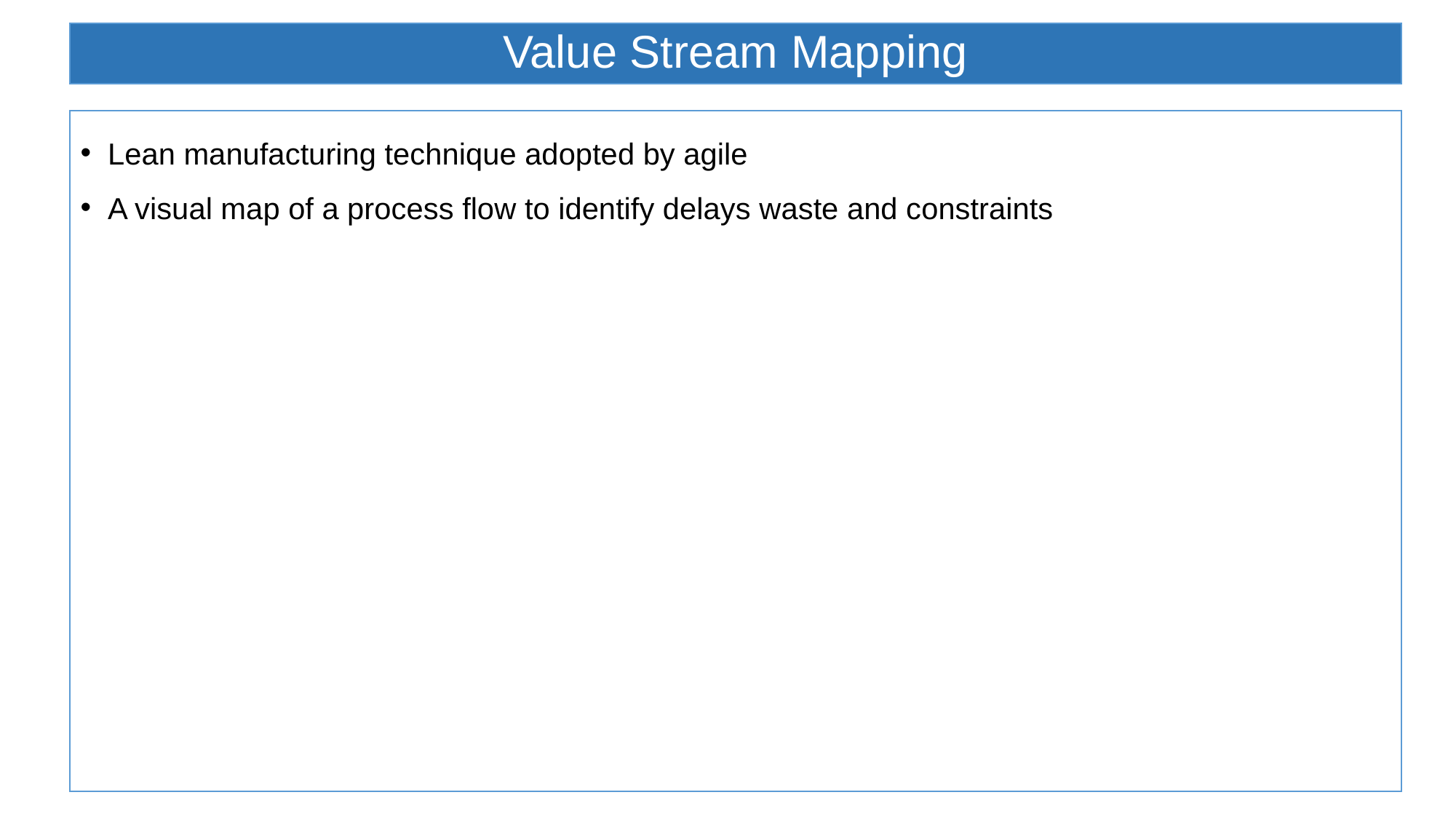

# Value Stream Mapping
Lean manufacturing technique adopted by agile
A visual map of a process flow to identify delays waste and constraints